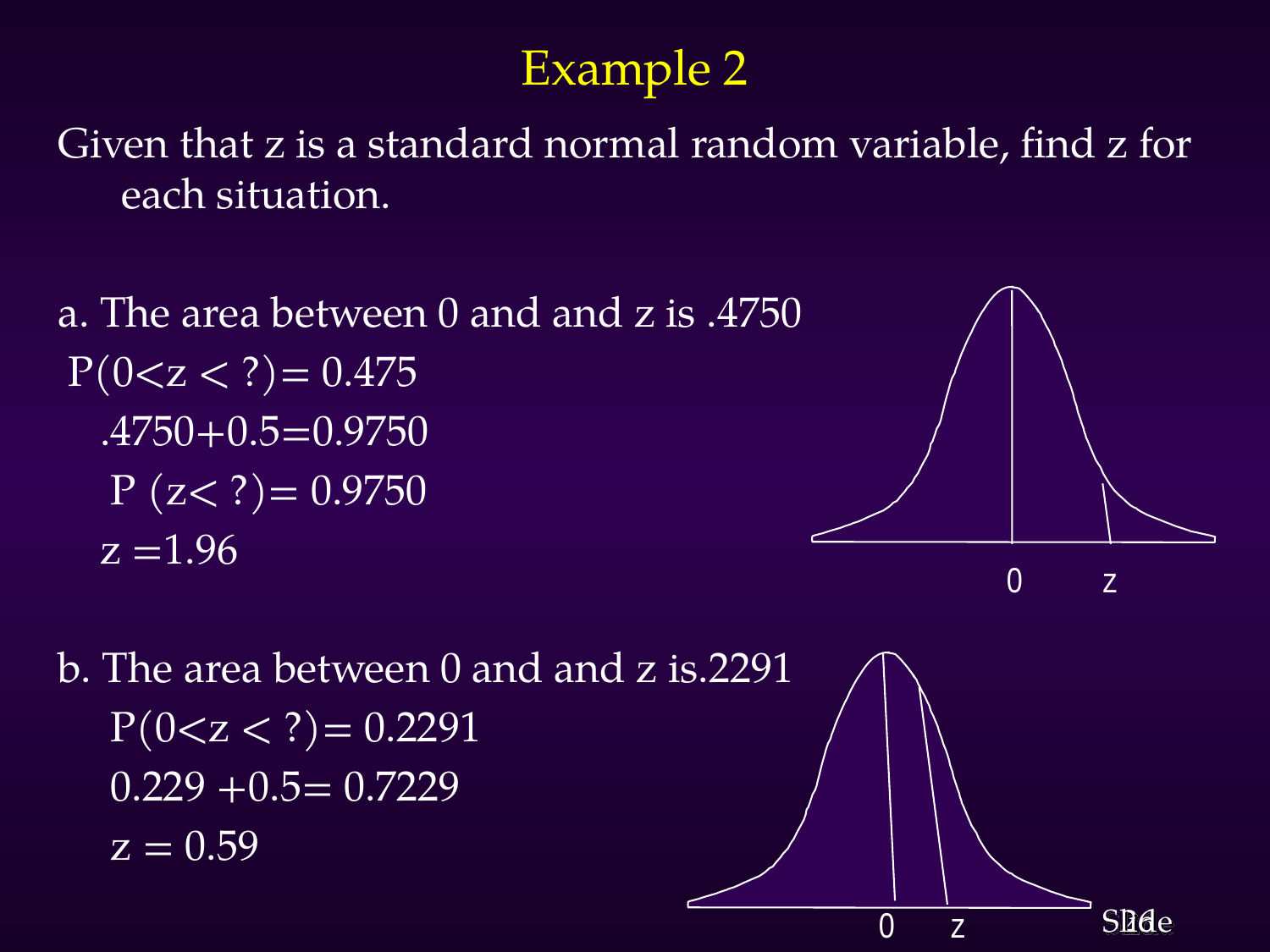

# Example 2
Given that z is a standard normal random variable, find z for each situation.

a. The area between 0 and and z is .4750
 P(0<z < ?)= 0.475
    .4750+0.5=0.9750
     P (z< ?)= 0.9750
    z =1.96

b. The area between 0 and and z is.2291
     P(0<z < ?)= 0.2291
     0.229 +0.5= 0.7229
     z = 0.59

  0          z

      0       z